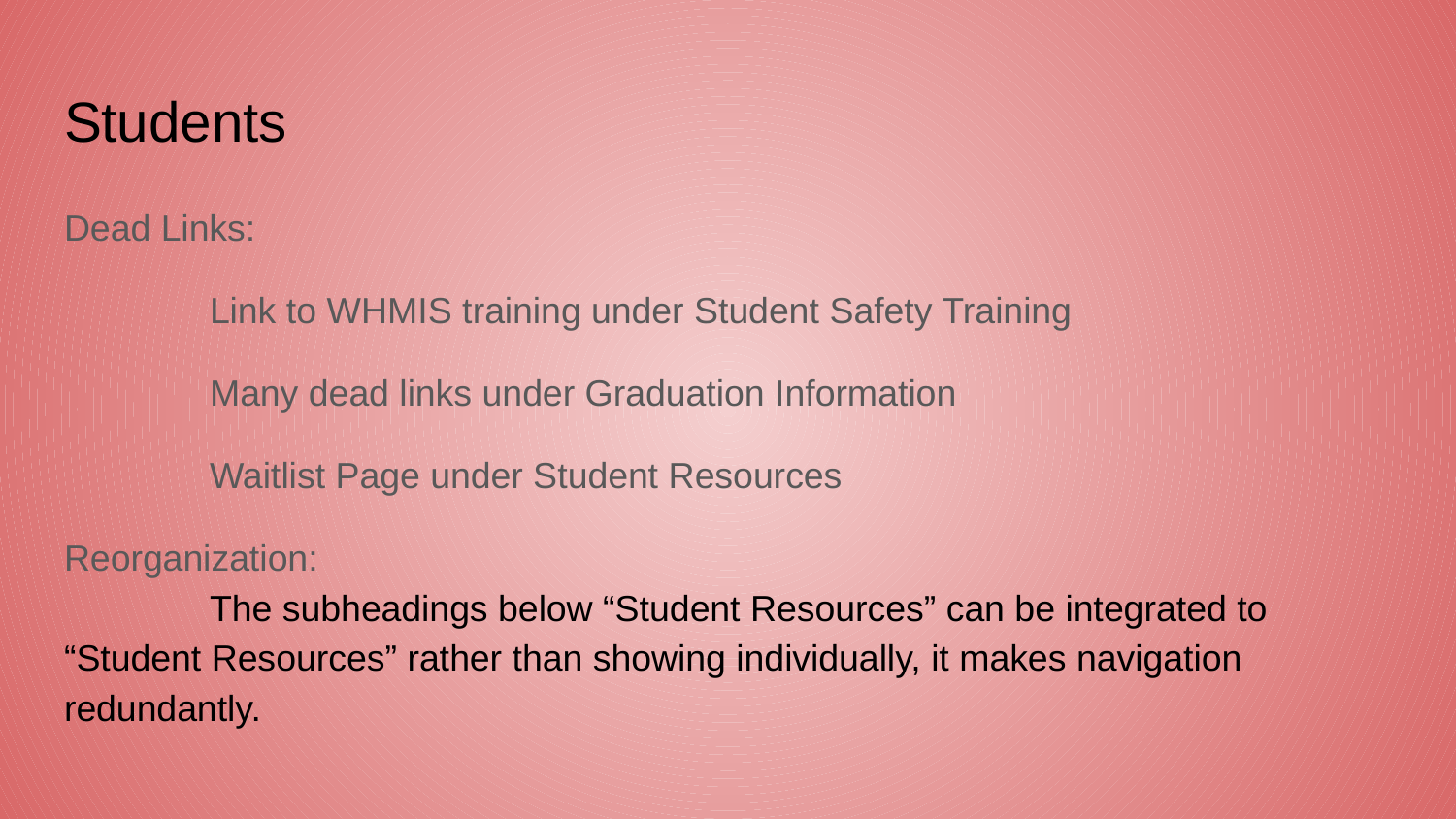

# Students
Dead Links:
	Link to WHMIS training under Student Safety Training
	Many dead links under Graduation Information
	Waitlist Page under Student Resources
Reorganization:
	The subheadings below “Student Resources” can be integrated to “Student Resources” rather than showing individually, it makes navigation redundantly.